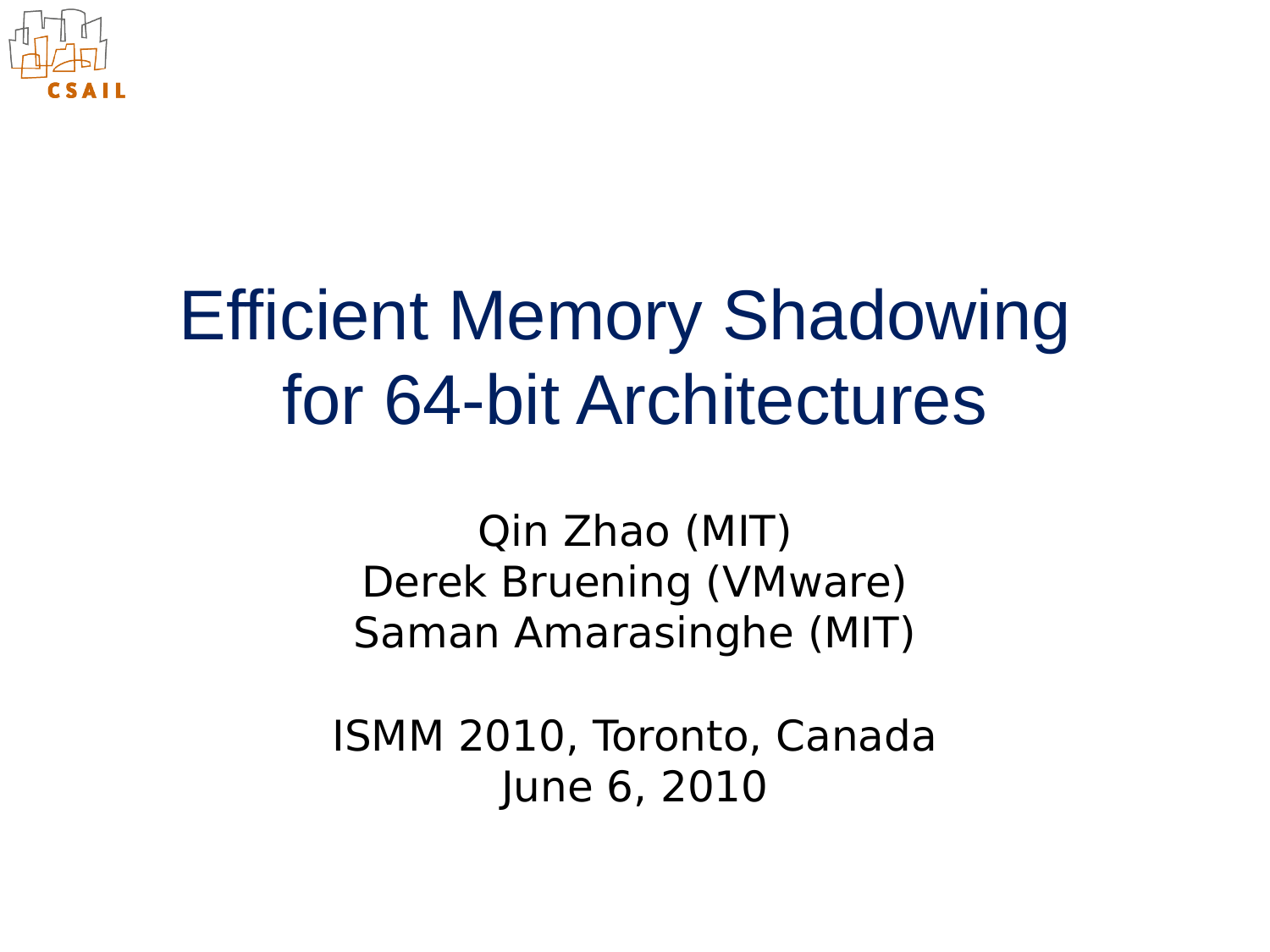

Efficient Memory Shadowing
for 64-bit Architectures
Qin Zhao (MIT)
Derek Bruening (VMware)
Saman Amarasinghe (MIT)
ISMM 2010, Toronto, Canada
June 6, 2010